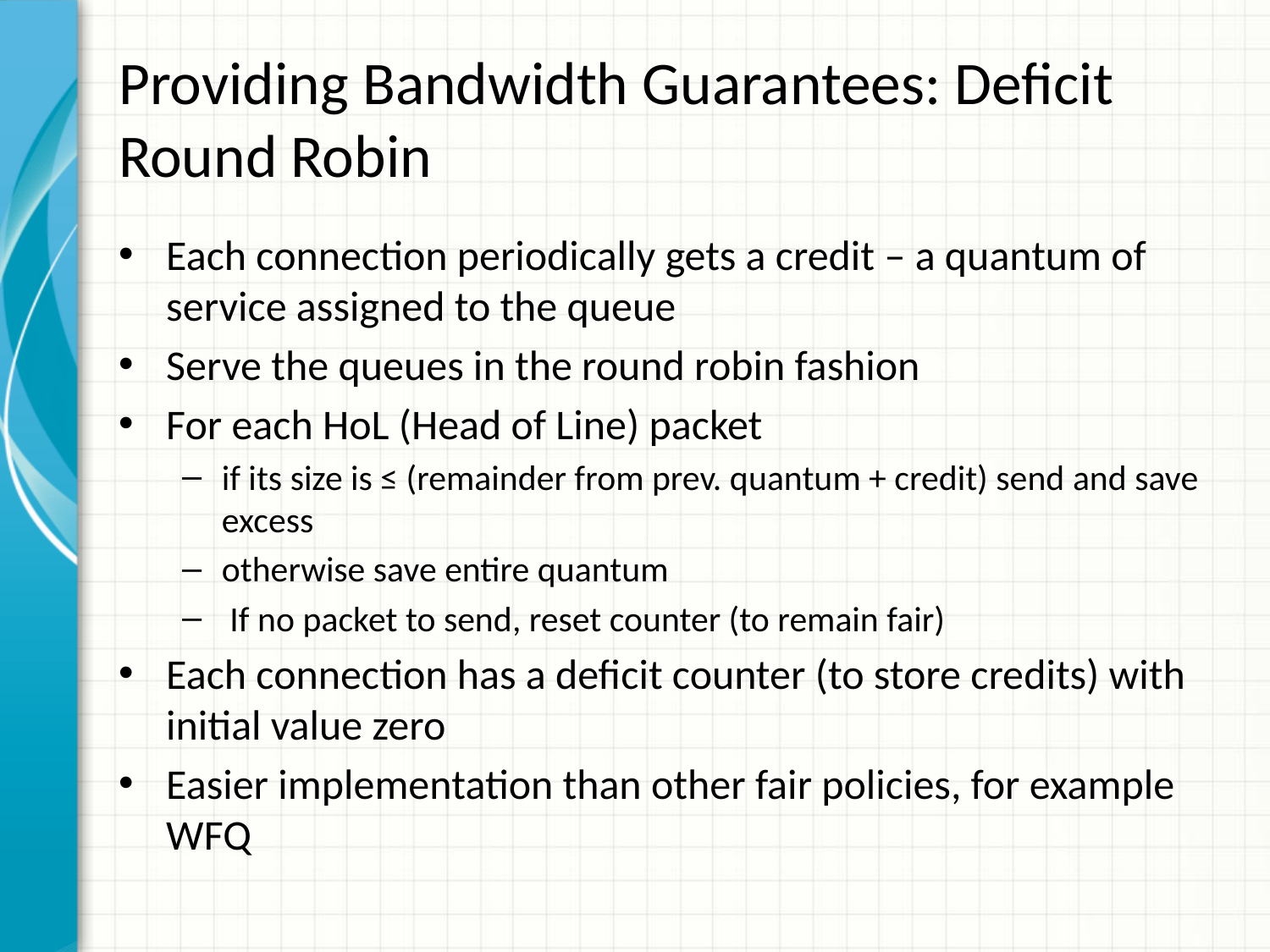

# Providing Bandwidth Guarantees: Deficit Round Robin
Each connection periodically gets a credit – a quantum of service assigned to the queue
Serve the queues in the round robin fashion
For each HoL (Head of Line) packet
if its size is ≤ (remainder from prev. quantum + credit) send and save excess
otherwise save entire quantum
 If no packet to send, reset counter (to remain fair)
Each connection has a deficit counter (to store credits) with initial value zero
Easier implementation than other fair policies, for example WFQ